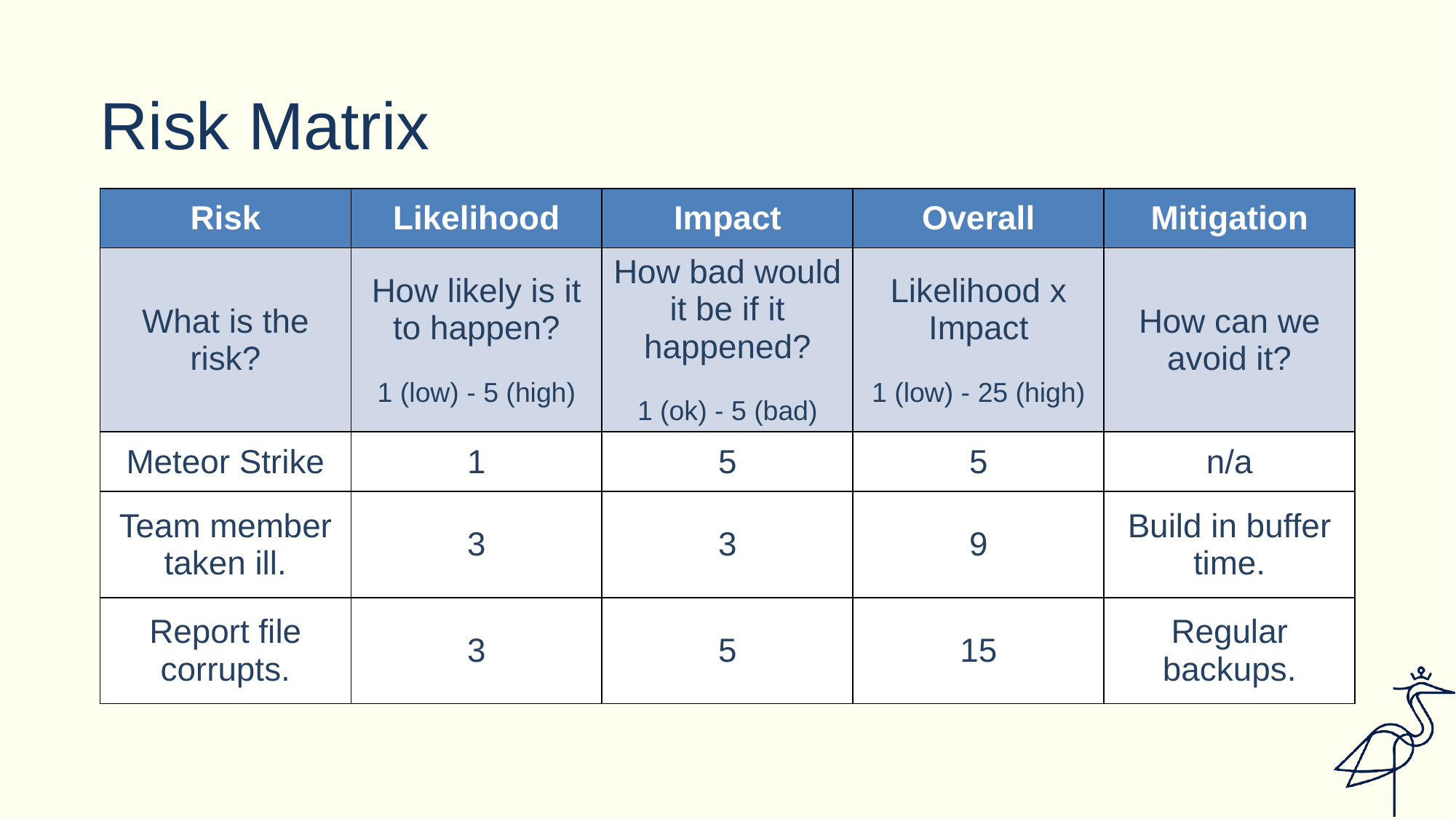

# Risk Matrix
| Risk | Likelihood | Impact | Overall | Mitigation |
| --- | --- | --- | --- | --- |
| What is the risk? | How likely is it to happen? 1 (low) - 5 (high) | How bad would it be if it happened? 1 (ok) - 5 (bad) | Likelihood x Impact 1 (low) - 25 (high) | How can we avoid it? |
| Meteor Strike | 1 | 5 | 5 | n/a |
| Team member taken ill. | 3 | 3 | 9 | Build in buffer time. |
| Report file corrupts. | 3 | 5 | 15 | Regular backups. |